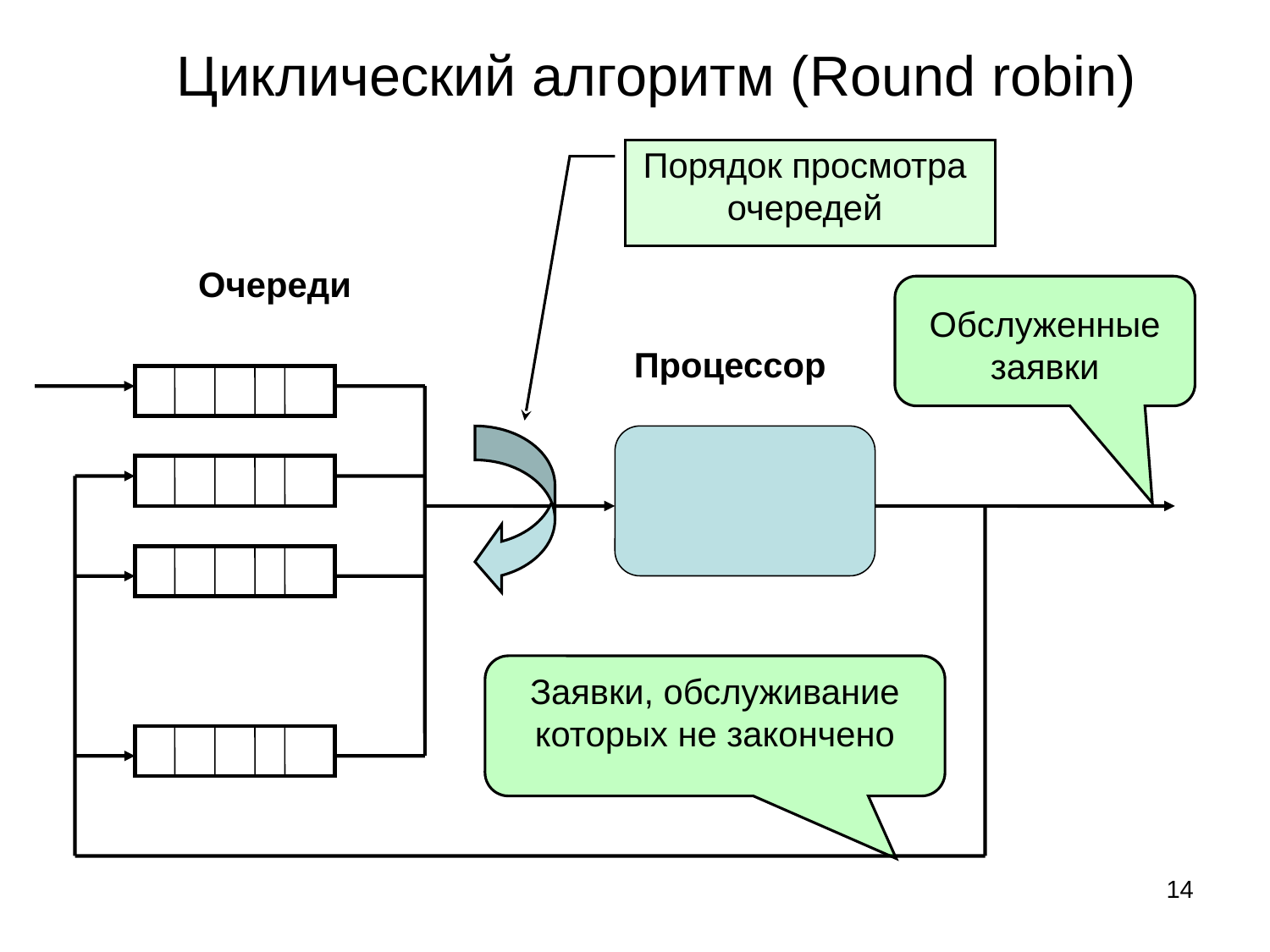

Циклический алгоритм (Round robin)
Порядок просмотра очередей

Очереди

Обслуженные заявки
Процессор

Заявки, обслуживание которых не закончено

14